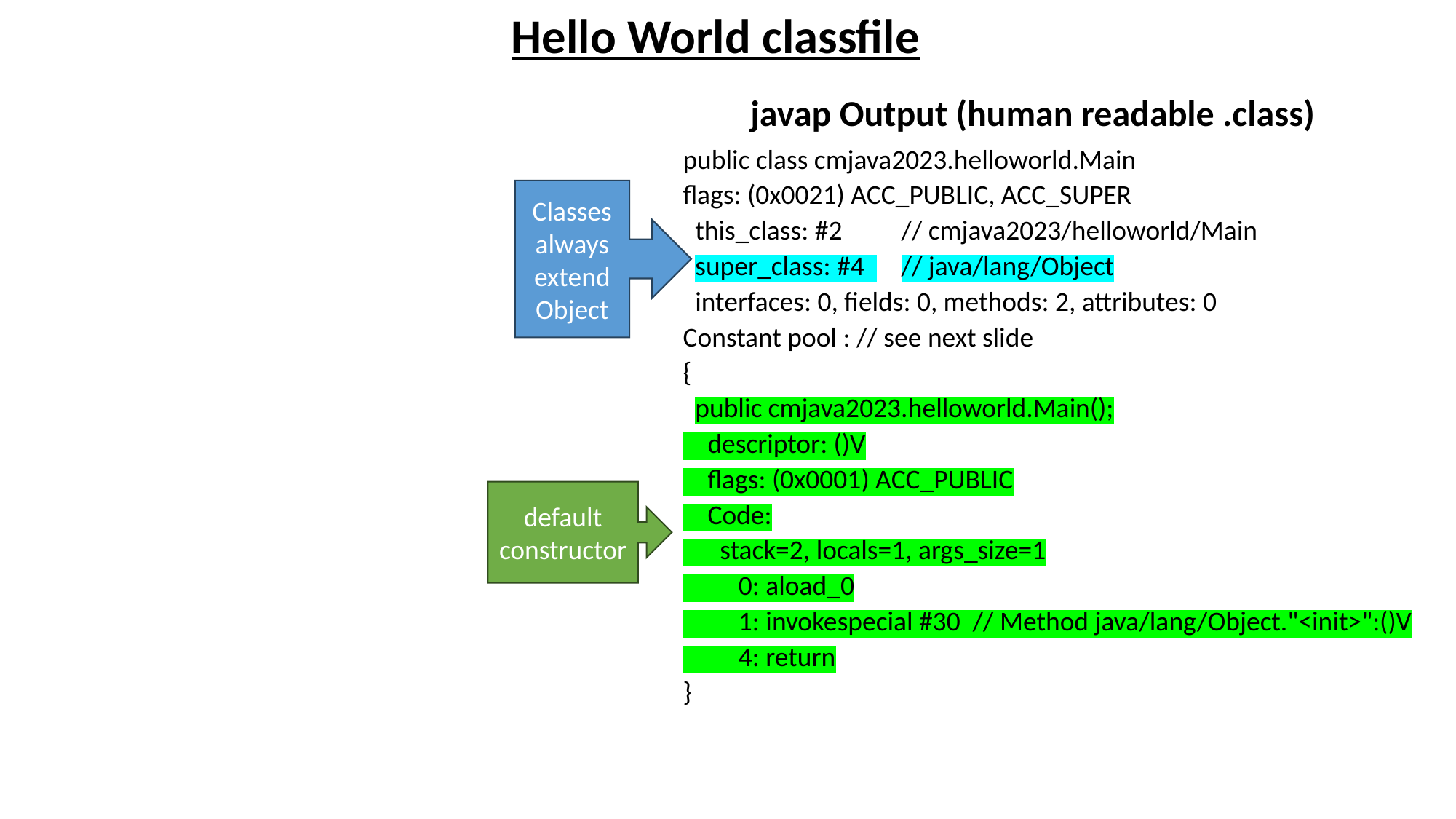

Hello World classfile
javap Output (human readable .class)
public class cmjava2023.helloworld.Main
flags: (0x0021) ACC_PUBLIC, ACC_SUPER
  this_class: #2     	// cmjava2023/helloworld/Main
  super_class: #4  	// java/lang/Object
  interfaces: 0, fields: 0, methods: 2, attributes: 0
Constant pool : // see next slide
{
  public cmjava2023.helloworld.Main();
    descriptor: ()V
    flags: (0x0001) ACC_PUBLIC
    Code:
      stack=2, locals=1, args_size=1
         0: aload_0
         1: invokespecial #30  // Method java/lang/Object."<init>":()V
         4: return
}
Classes always extend Object
default constructor